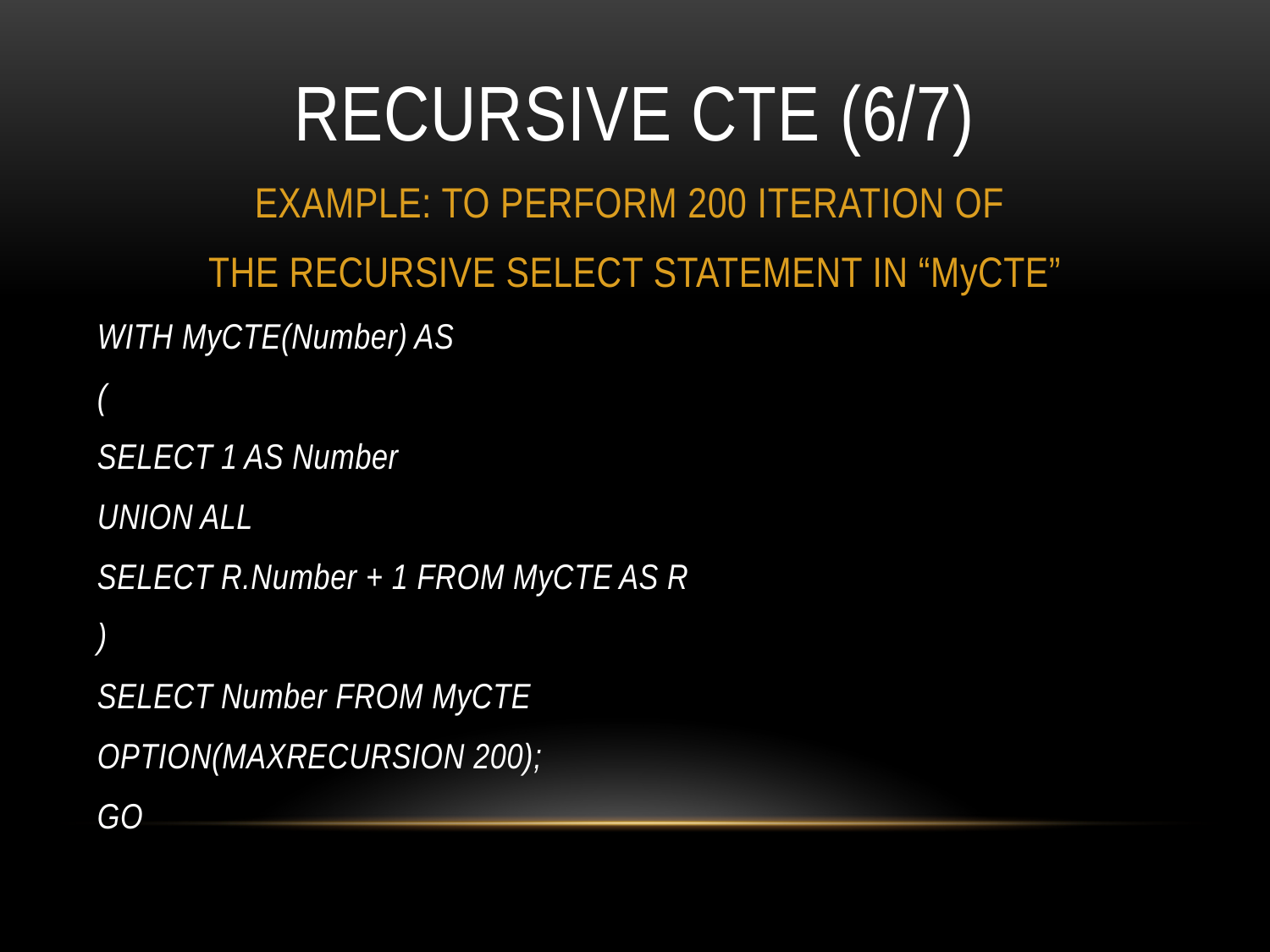

# RECURSIVE CTE (6/7)
EXAMPLE: TO PERFORM 200 ITERATION OF
THE RECURSIVE SELECT STATEMENT IN “MyCTE”
WITH MyCTE(Number) AS
(
SELECT 1 AS Number
UNION ALL
SELECT R.Number + 1 FROM MyCTE AS R
)
SELECT Number FROM MyCTE
OPTION(MAXRECURSION 200);
GO